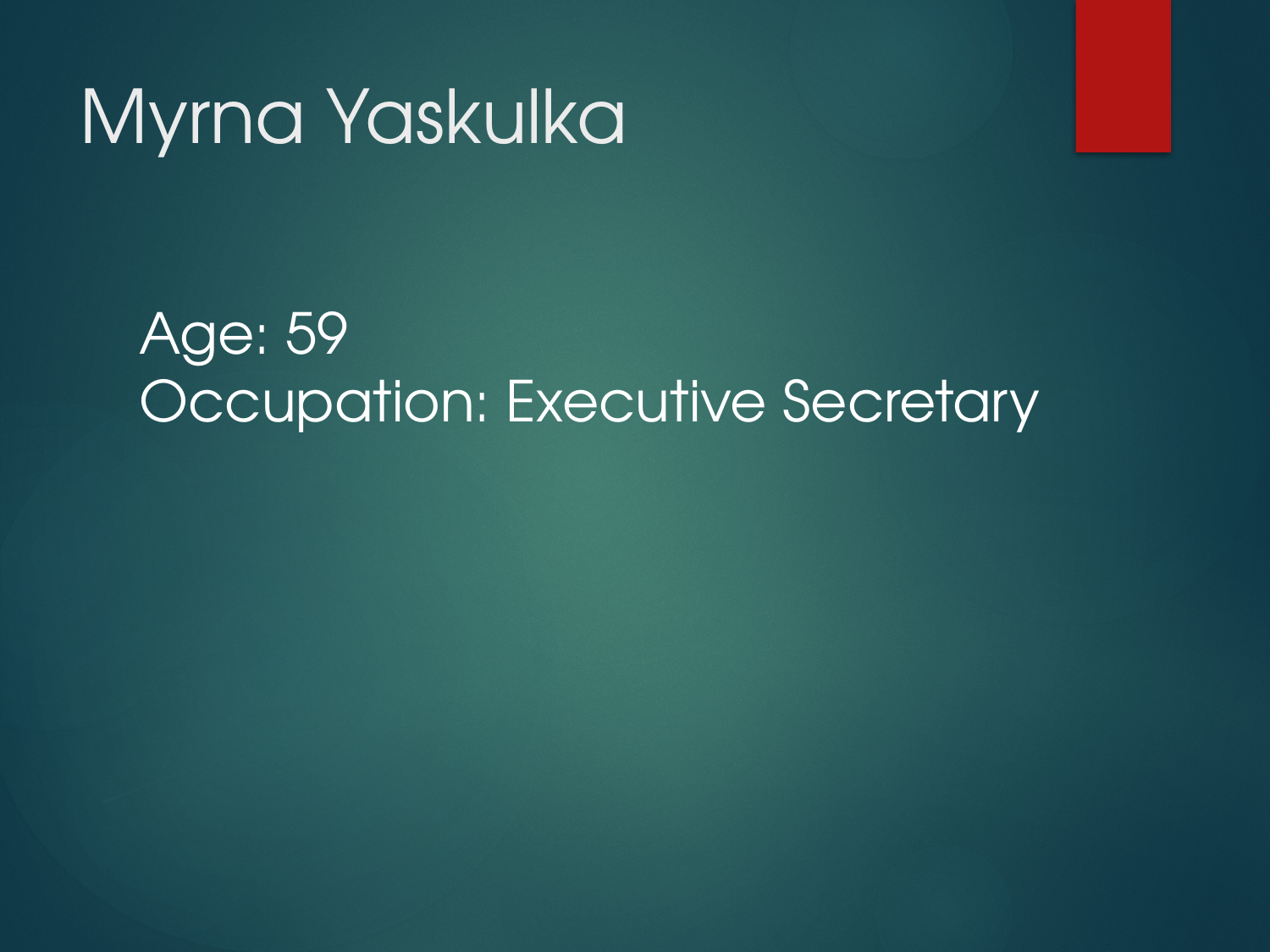

# Myrna Yaskulka

Age: 59
Occupation: Executive Secretary